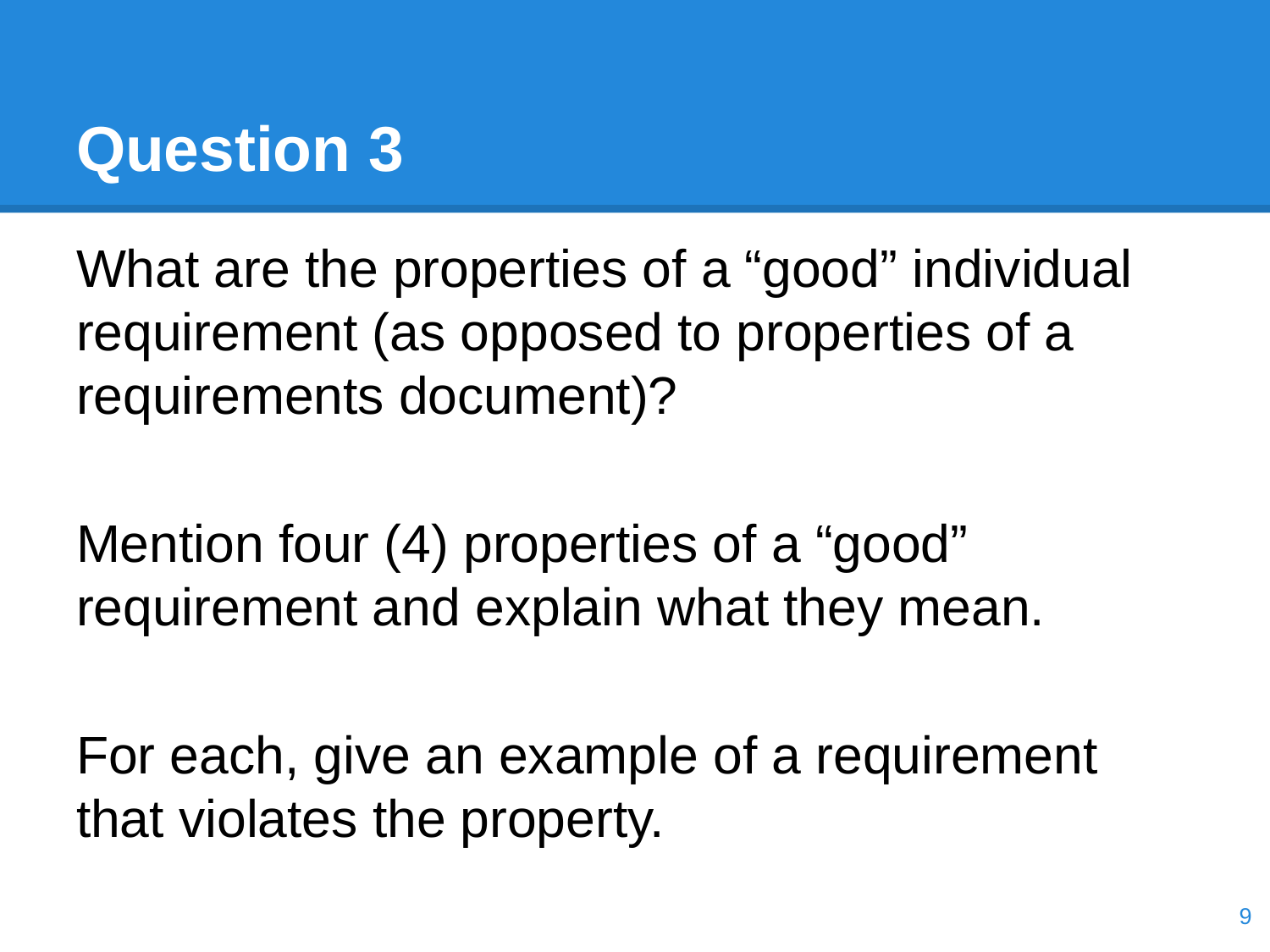

# Question 3
What are the properties of a “good” individual requirement (as opposed to properties of a requirements document)?

Mention four (4) properties of a “good” requirement and explain what they mean.

For each, give an example of a requirement that violates the property.

9